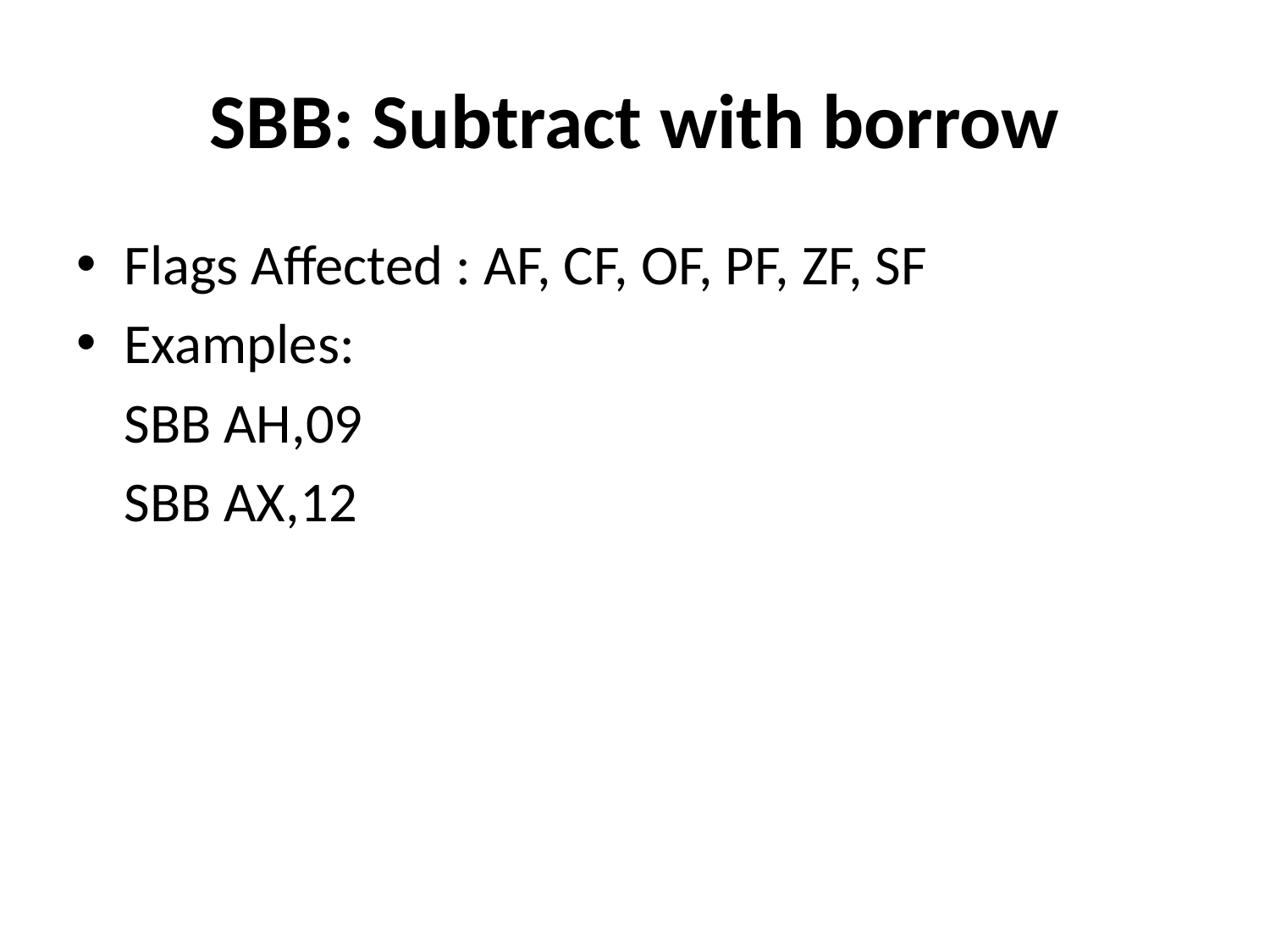

# SBB: Subtract with borrow
Flags Affected : AF, CF, OF, PF, ZF, SF
Examples:
	SBB AH,09
	SBB AX,12